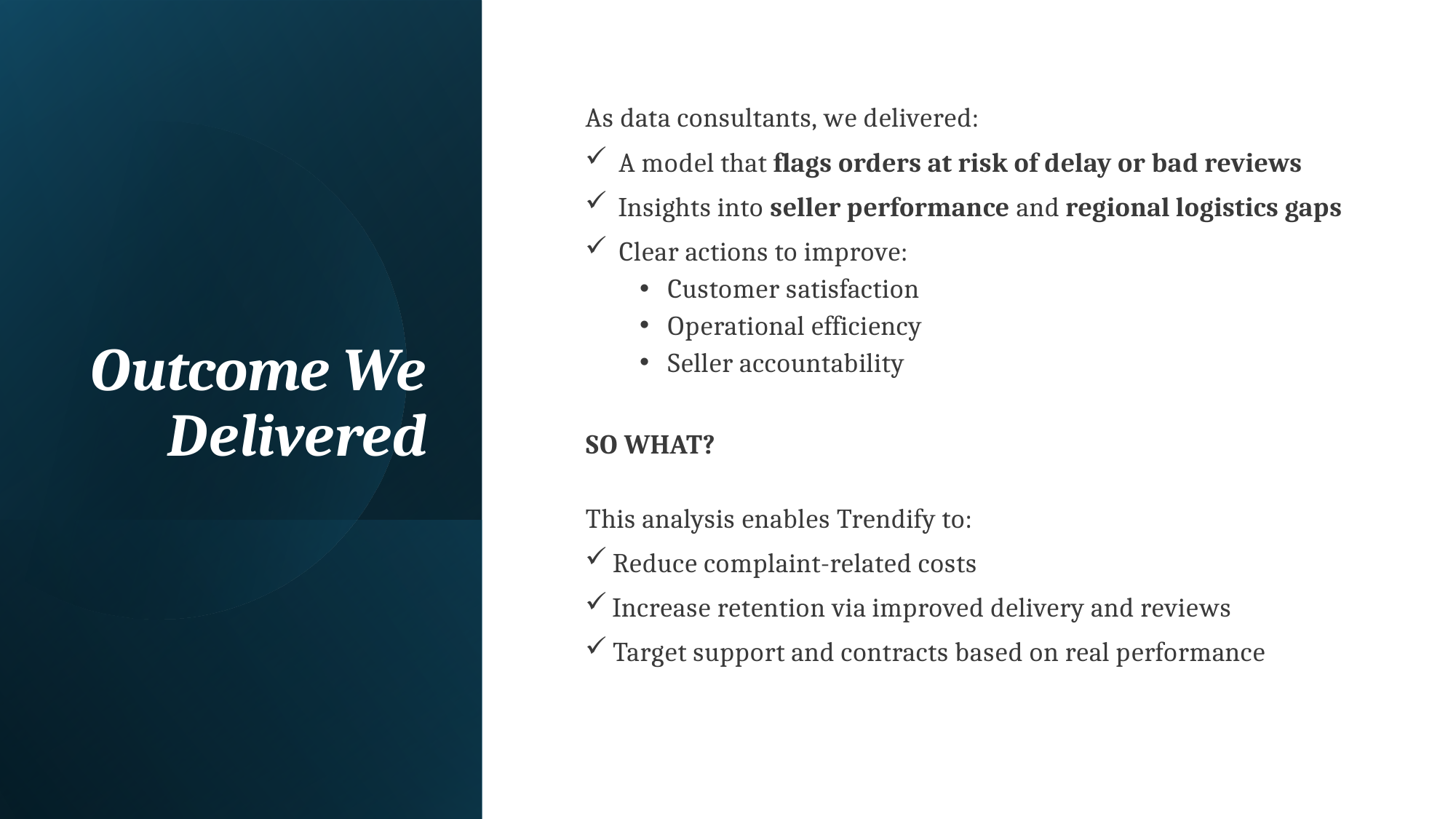

# Outcome We Delivered
As data consultants, we delivered:
 A model that flags orders at risk of delay or bad reviews
 Insights into seller performance and regional logistics gaps
 Clear actions to improve:
Customer satisfaction
Operational efficiency
Seller accountability

SO WHAT?
This analysis enables Trendify to:
Reduce complaint-related costs
Increase retention via improved delivery and reviews
Target support and contracts based on real performance